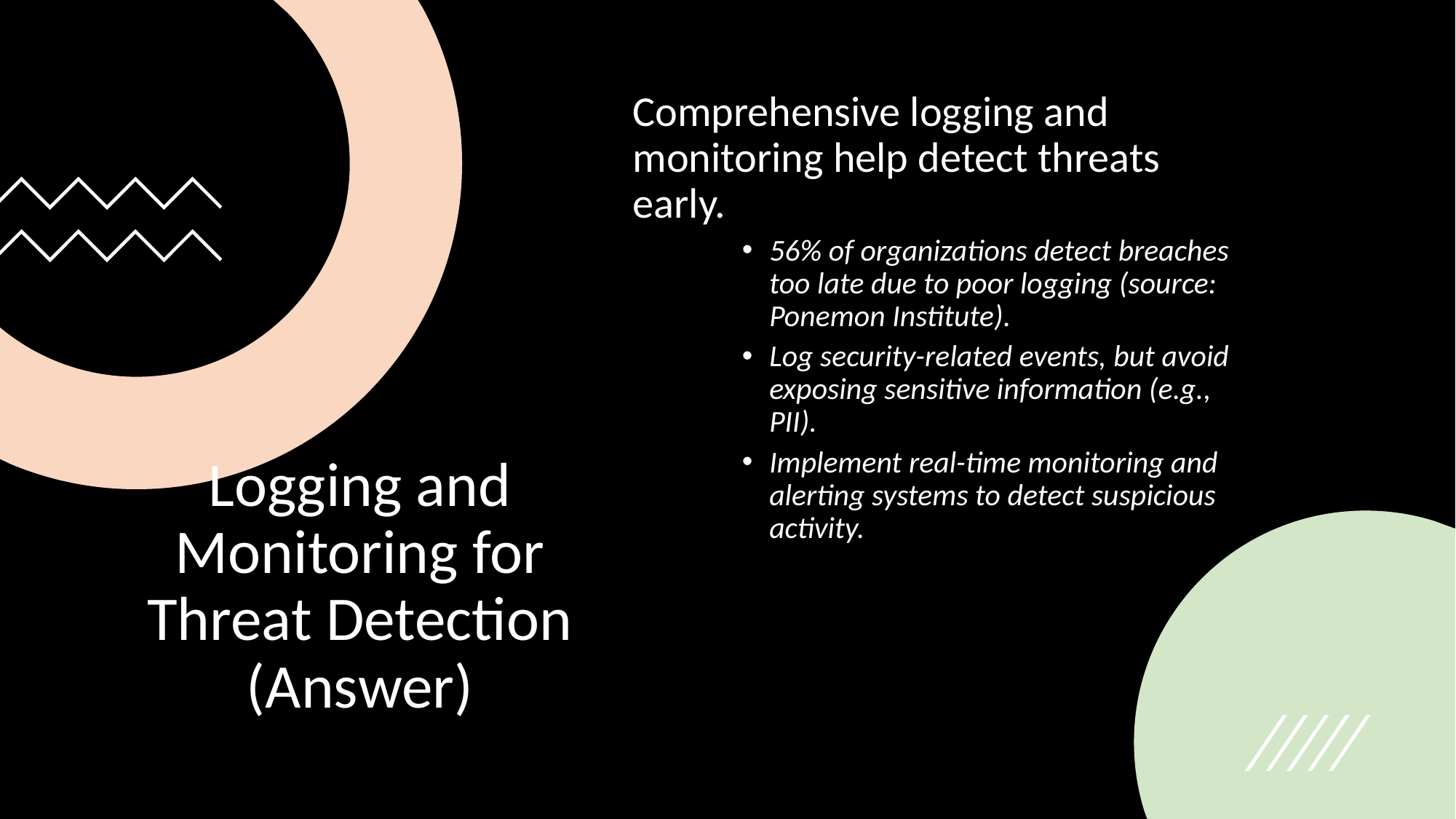

Comprehensive logging and monitoring help detect threats early.
56% of organizations detect breaches too late due to poor logging (source: Ponemon Institute).
Log security-related events, but avoid exposing sensitive information (e.g., PII).
Implement real-time monitoring and alerting systems to detect suspicious activity.

# Logging and Monitoring for Threat Detection (Answer)